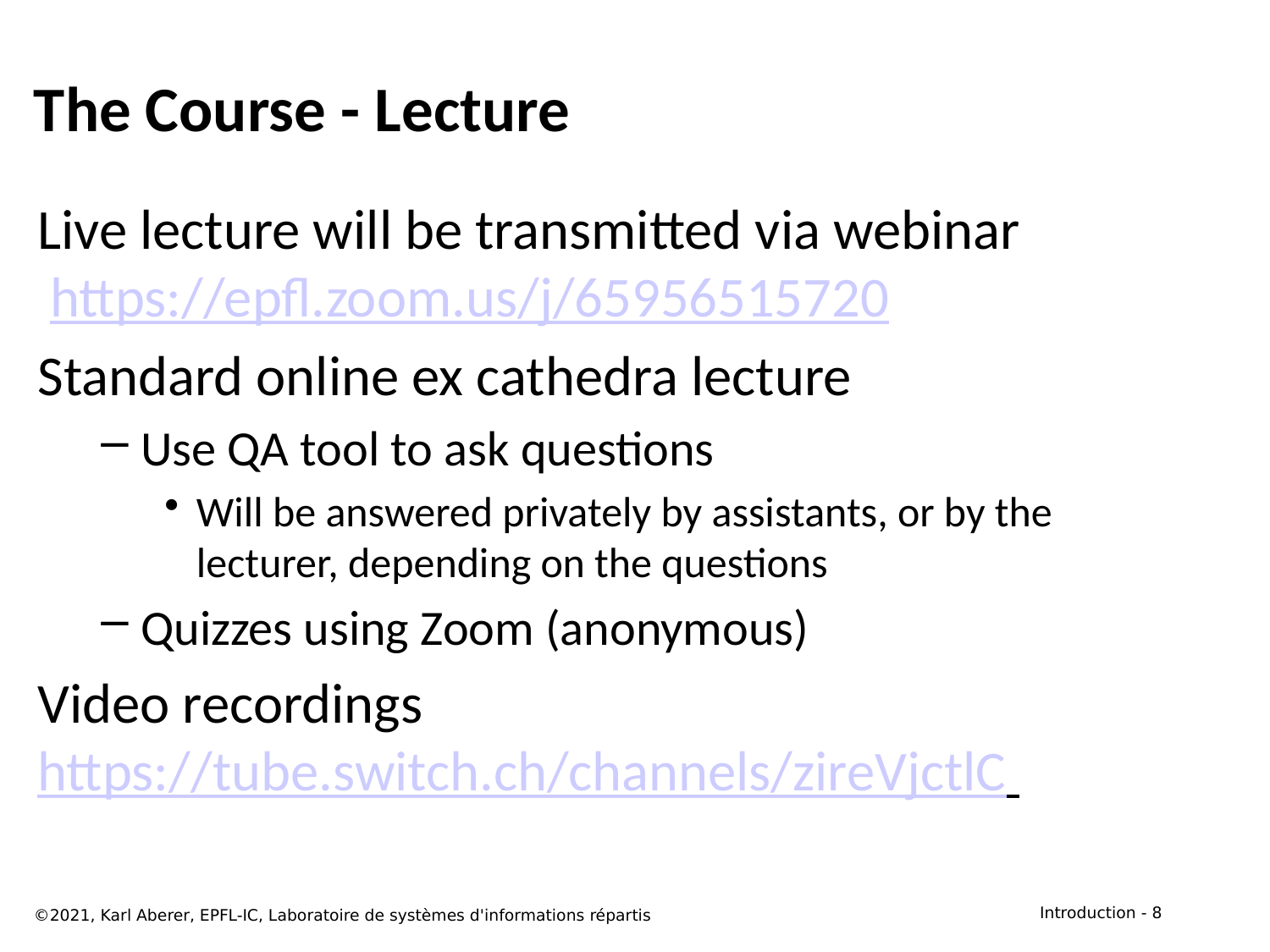

# The Course - Lecture
Live lecture will be transmitted via webinar
 https://epfl.zoom.us/j/65956515720
Standard online ex cathedra lecture
Use QA tool to ask questions
Will be answered privately by assistants, or by the lecturer, depending on the questions
Quizzes using Zoom (anonymous)
Video recordings 	https://tube.switch.ch/channels/zireVjctlC
©2021, Karl Aberer, EPFL-IC, Laboratoire de systèmes d'informations répartis